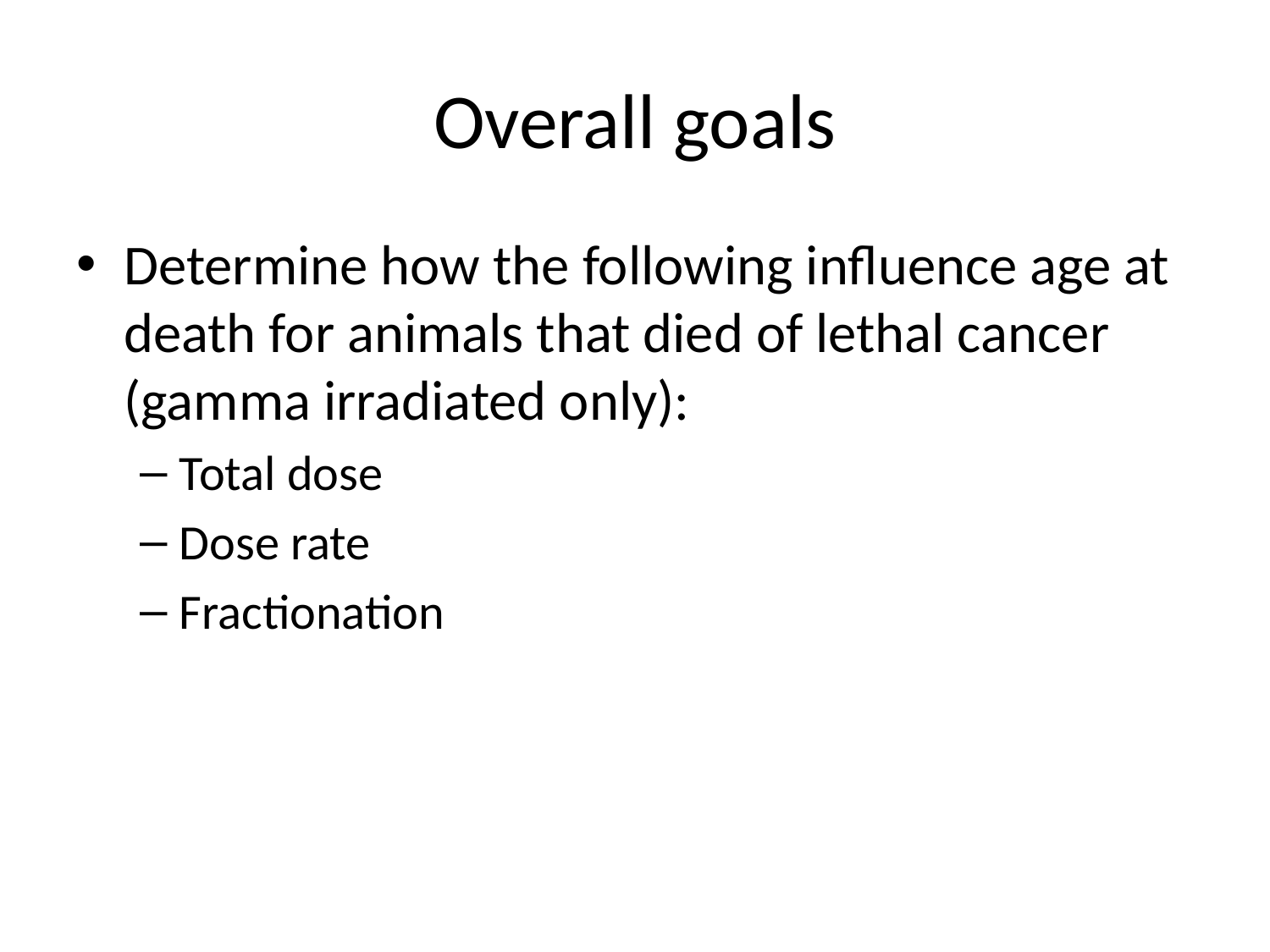

# Overall goals
Determine how the following influence age at death for animals that died of lethal cancer (gamma irradiated only):
Total dose
Dose rate
Fractionation